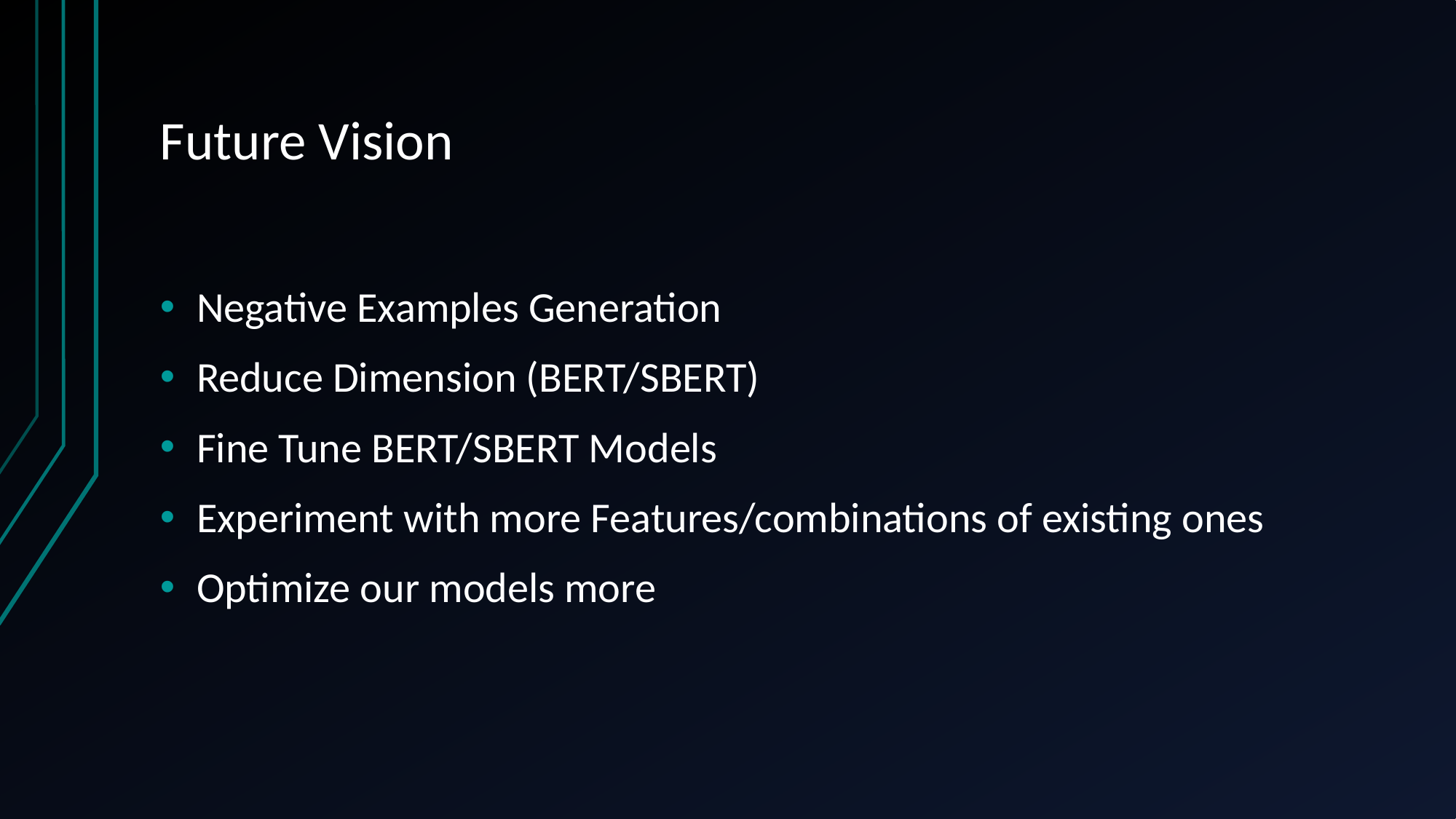

# Future Vision

Negative Examples Generation
Reduce Dimension (BERT/SBERT)
Fine Tune BERT/SBERT Models
Experiment with more Features/combinations of existing ones
Optimize our models more